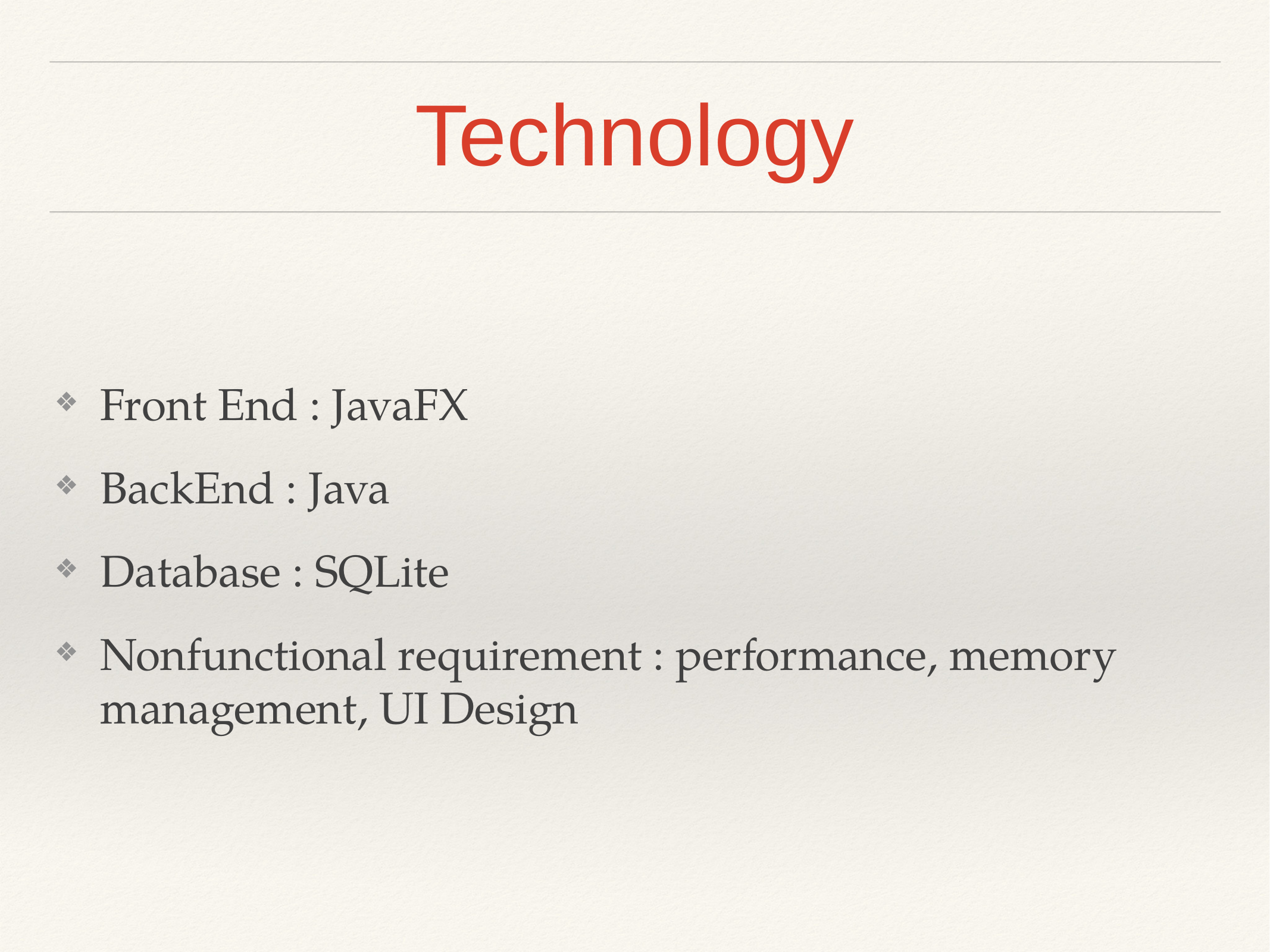

# Technology
Front End : JavaFX
BackEnd : Java
Database : SQLite
Nonfunctional requirement : performance, memory management, UI Design